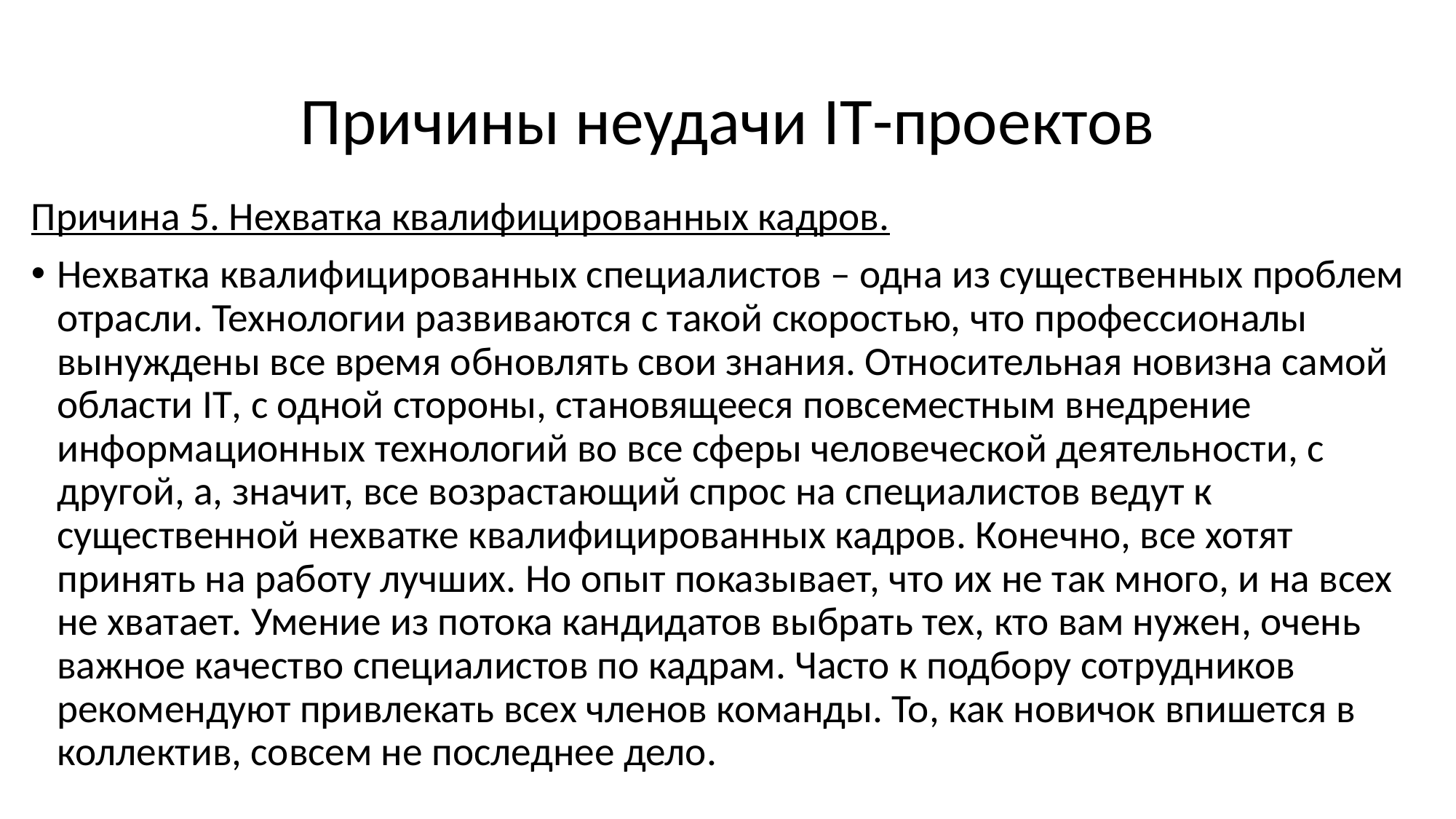

# Причины неудачи IT-проектов
Причина 5. Нехватка квалифицированных кадров.
Нехватка квалифицированных специалистов – одна из существенных проблем отрасли. Технологии развиваются с такой скоростью, что профессионалы вынуждены все время обновлять свои знания. Относительная новизна самой области IT, с одной стороны, становящееся повсеместным внедрение информационных технологий во все сферы человеческой деятельности, с другой, а, значит, все возрастающий спрос на специалистов ведут к существенной нехватке квалифицированных кадров. Конечно, все хотят принять на работу лучших. Но опыт показывает, что их не так много, и на всех не хватает. Умение из потока кандидатов выбрать тех, кто вам нужен, очень важное качество специалистов по кадрам. Часто к подбору сотрудников рекомендуют привлекать всех членов команды. То, как новичок впишется в коллектив, совсем не последнее дело.